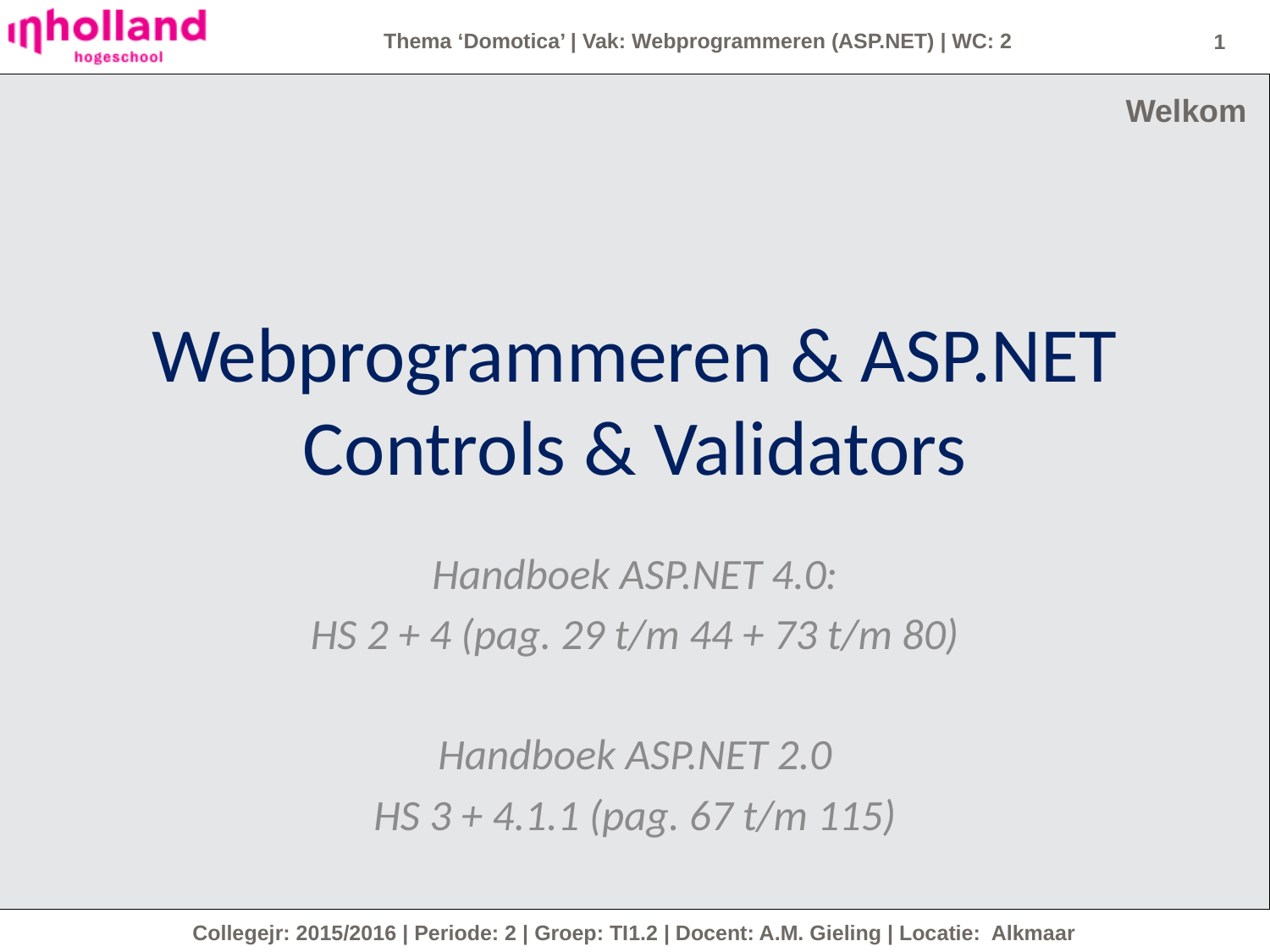

1
Welkom
# Webprogrammeren & ASP.NET Controls & Validators
Handboek ASP.NET 4.0:
HS 2 + 4 (pag. 29 t/m 44 + 73 t/m 80)

Handboek ASP.NET 2.0
HS 3 + 4.1.1 (pag. 67 t/m 115)